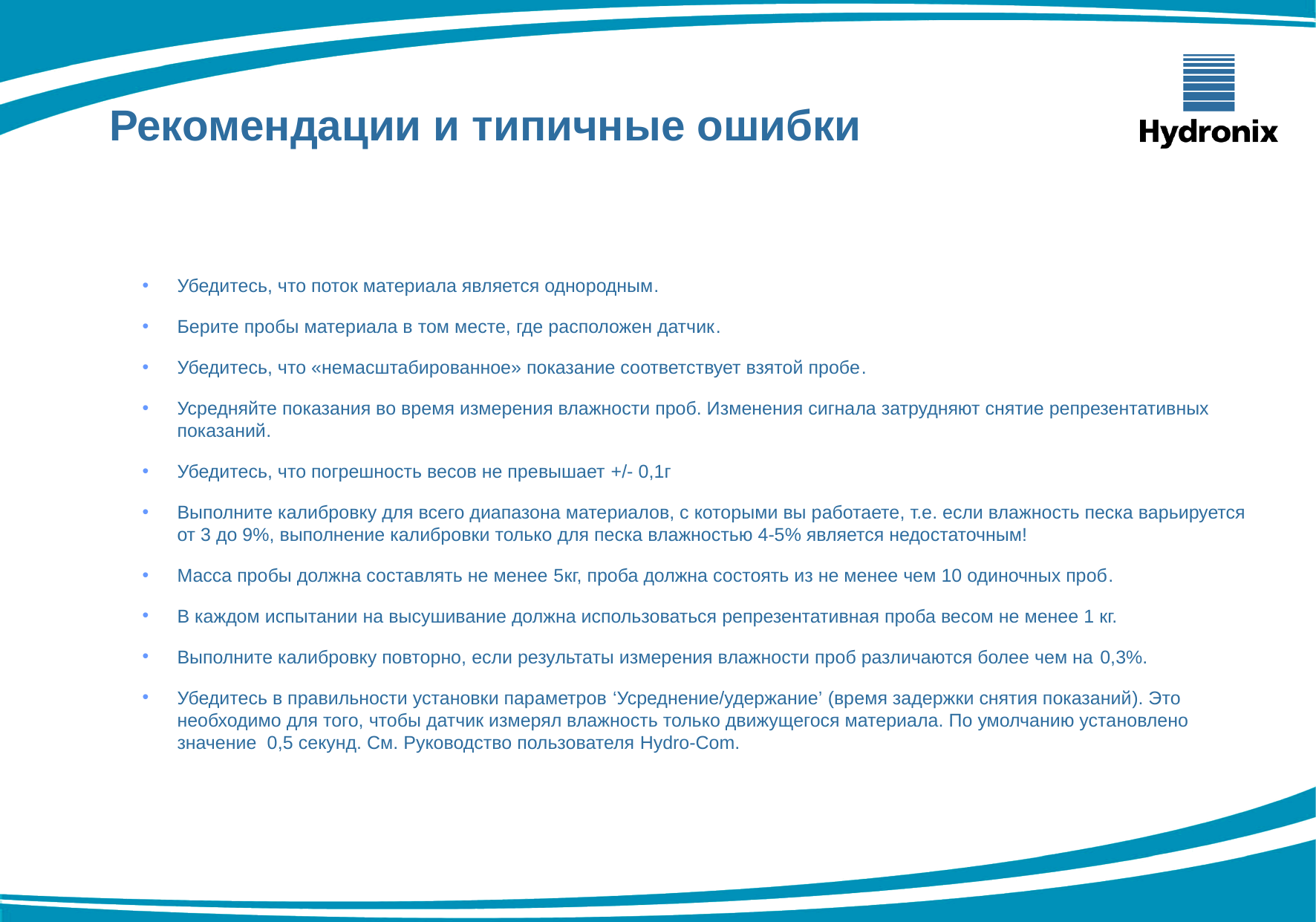

Рекомендации и типичные ошибки
Убедитесь, что поток материала является однородным.
Берите пробы материала в том месте, где расположен датчик.
Убедитесь, что «немасштабированное» показание соответствует взятой пробе.
Усредняйте показания во время измерения влажности проб. Изменения сигнала затрудняют снятие репрезентативных показаний.
Убедитесь, что погрешность весов не превышает +/- 0,1г
Выполните калибровку для всего диапазона материалов, с которыми вы работаете, т.е. если влажность песка варьируется от 3 до 9%, выполнение калибровки только для песка влажностью 4-5% является недостаточным!
Масса пробы должна составлять не менее 5кг, проба должна состоять из не менее чем 10 одиночных проб.
В каждом испытании на высушивание должна использоваться репрезентативная проба весом не менее 1 кг.
Выполните калибровку повторно, если результаты измерения влажности проб различаются более чем на 0,3%.
Убедитесь в правильности установки параметров ‘Усреднение/удержание’ (время задержки снятия показаний). Это необходимо для того, чтобы датчик измерял влажность только движущегося материала. По умолчанию установлено значение  0,5 секунд. См. Руководство пользователя Hydro-Com.